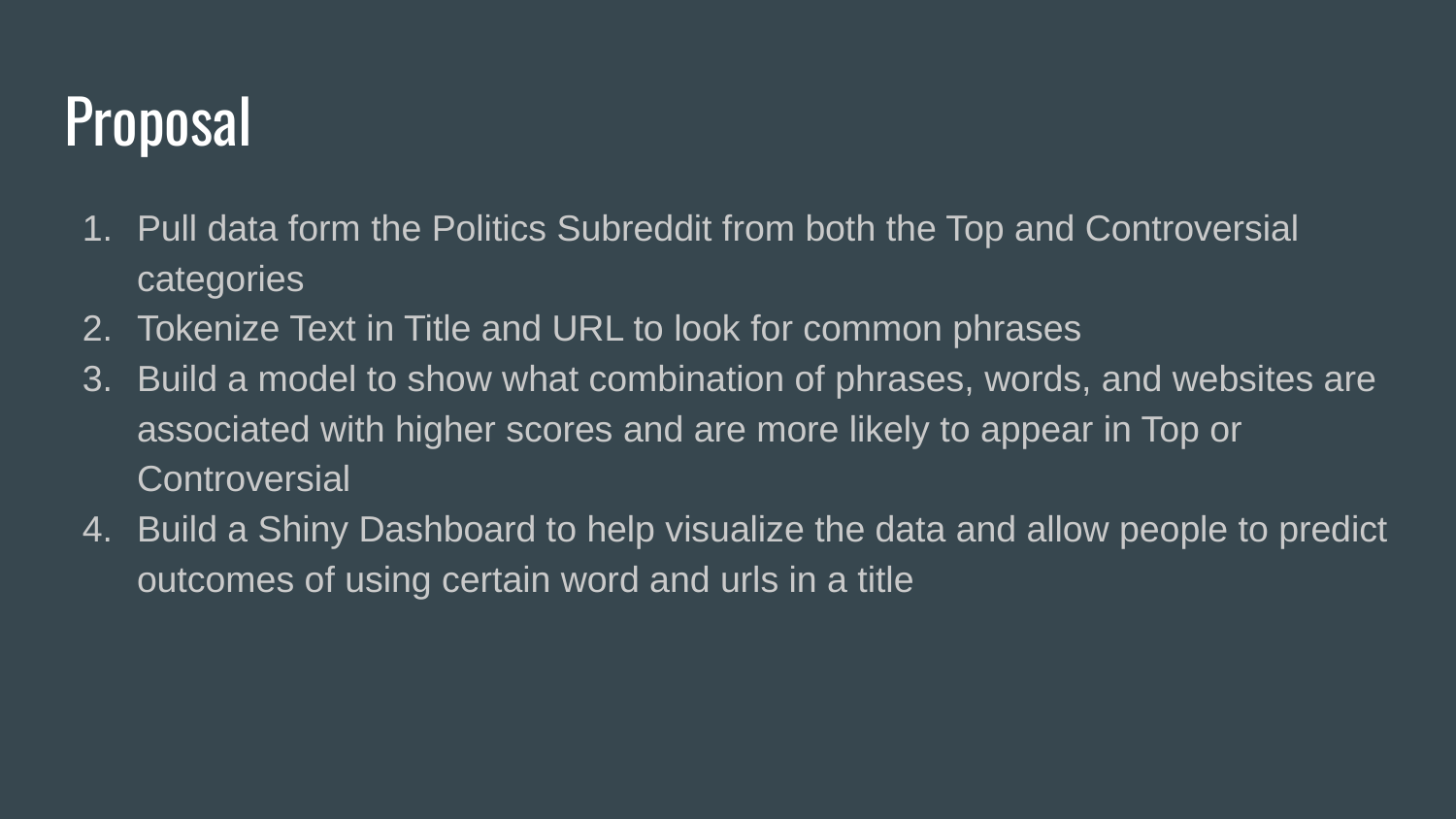

# Proposal
Pull data form the Politics Subreddit from both the Top and Controversial categories
Tokenize Text in Title and URL to look for common phrases
Build a model to show what combination of phrases, words, and websites are associated with higher scores and are more likely to appear in Top or Controversial
Build a Shiny Dashboard to help visualize the data and allow people to predict outcomes of using certain word and urls in a title